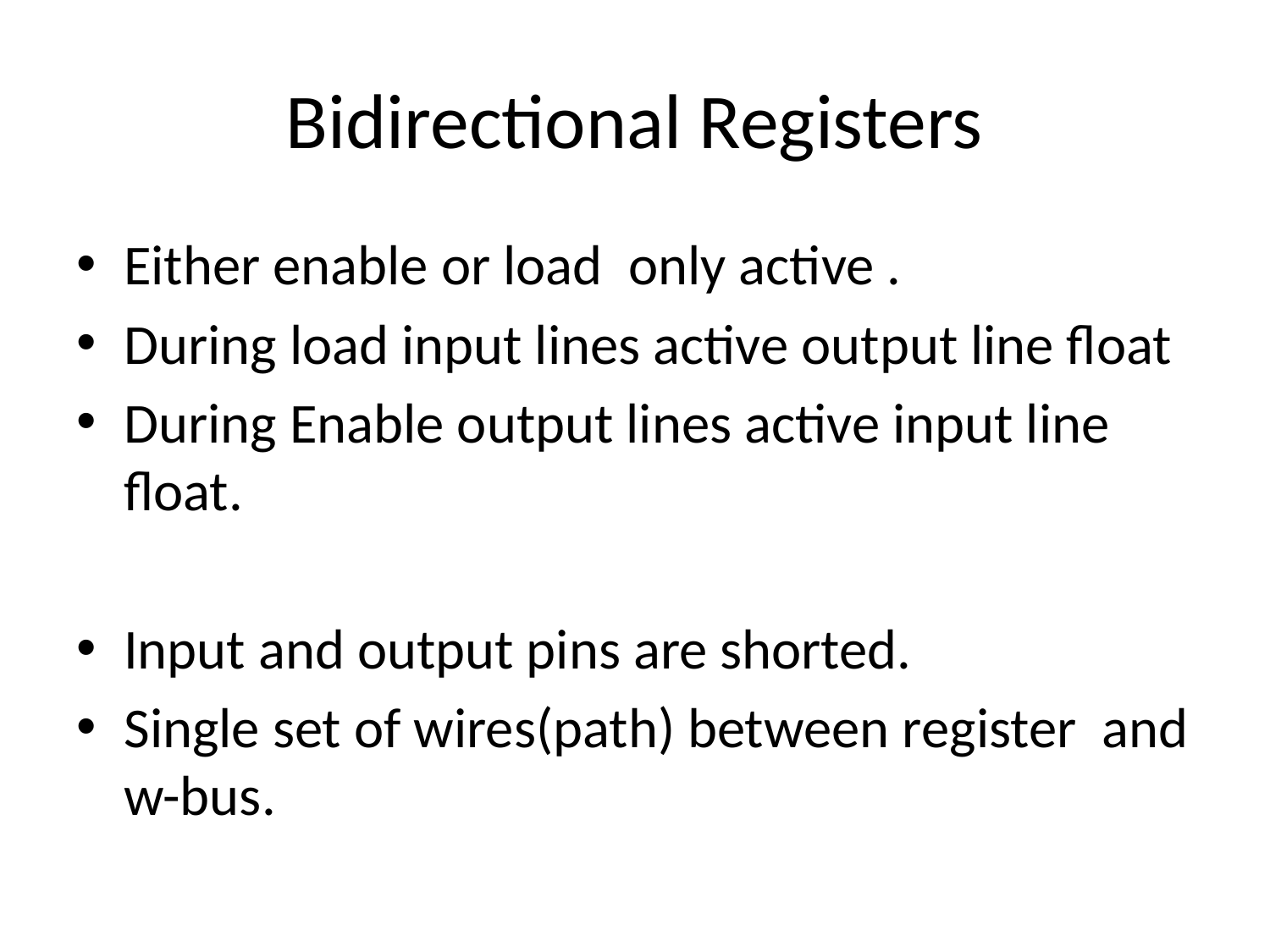

# Bidirectional Registers
Either enable or load  only active .
During load input lines active output line float
During Enable output lines active input line float.

Input and output pins are shorted.
Single set of wires(path) between register  and w-bus.